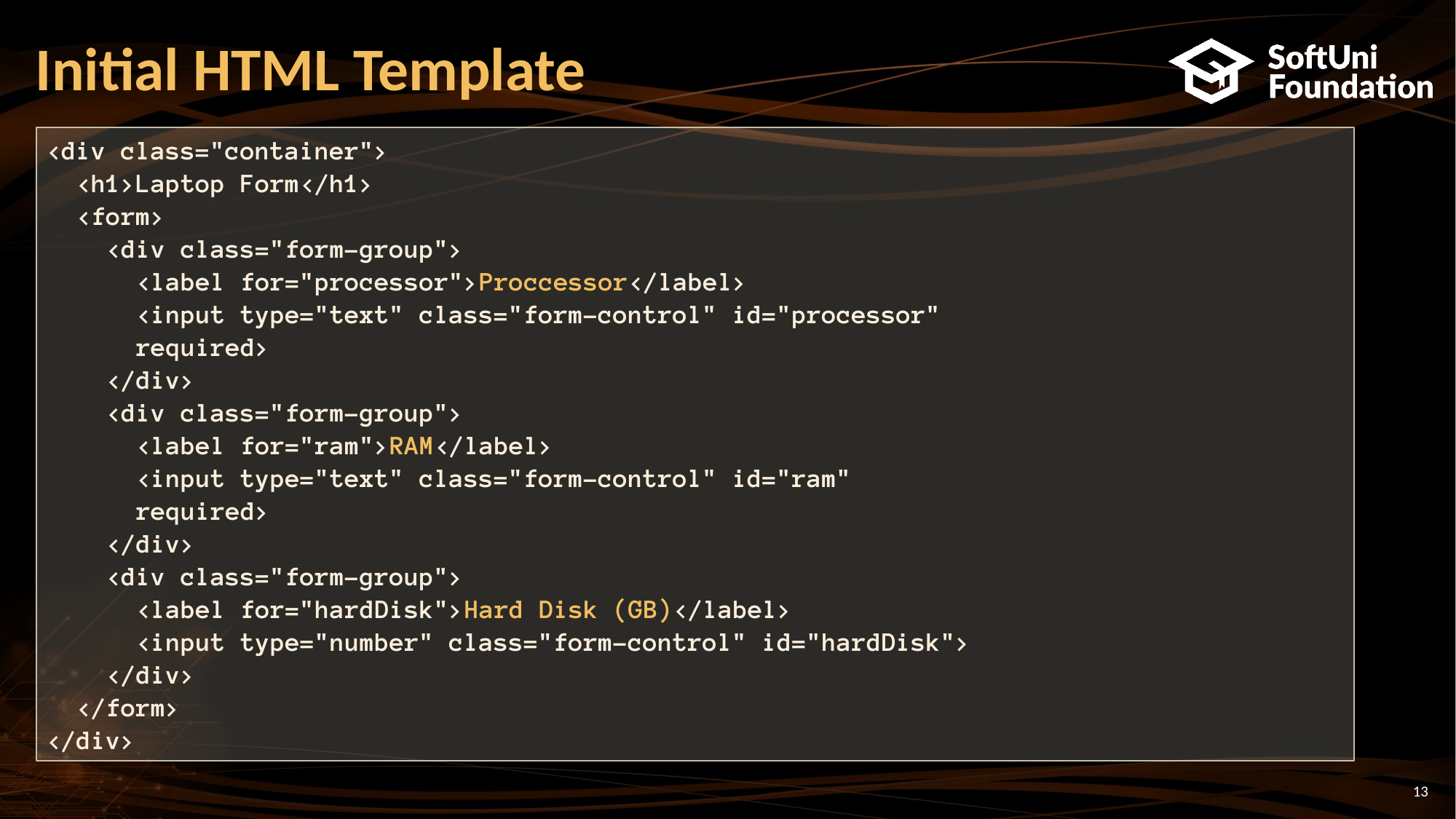

# Initial HTML Template
<div class="container">
  <h1>Laptop Form</h1>
  <form>
    <div class="form-group">
      <label for="processor">Proccessor</label>
      <input type="text" class="form-control" id="processor"
      required>
    </div>
    <div class="form-group">
      <label for="ram">RAM</label>
      <input type="text" class="form-control" id="ram"
      required>
    </div>
    <div class="form-group">
      <label for="hardDisk">Hard Disk (GB)</label>
      <input type="number" class="form-control" id="hardDisk">
    </div>
  </form>
</div>
13